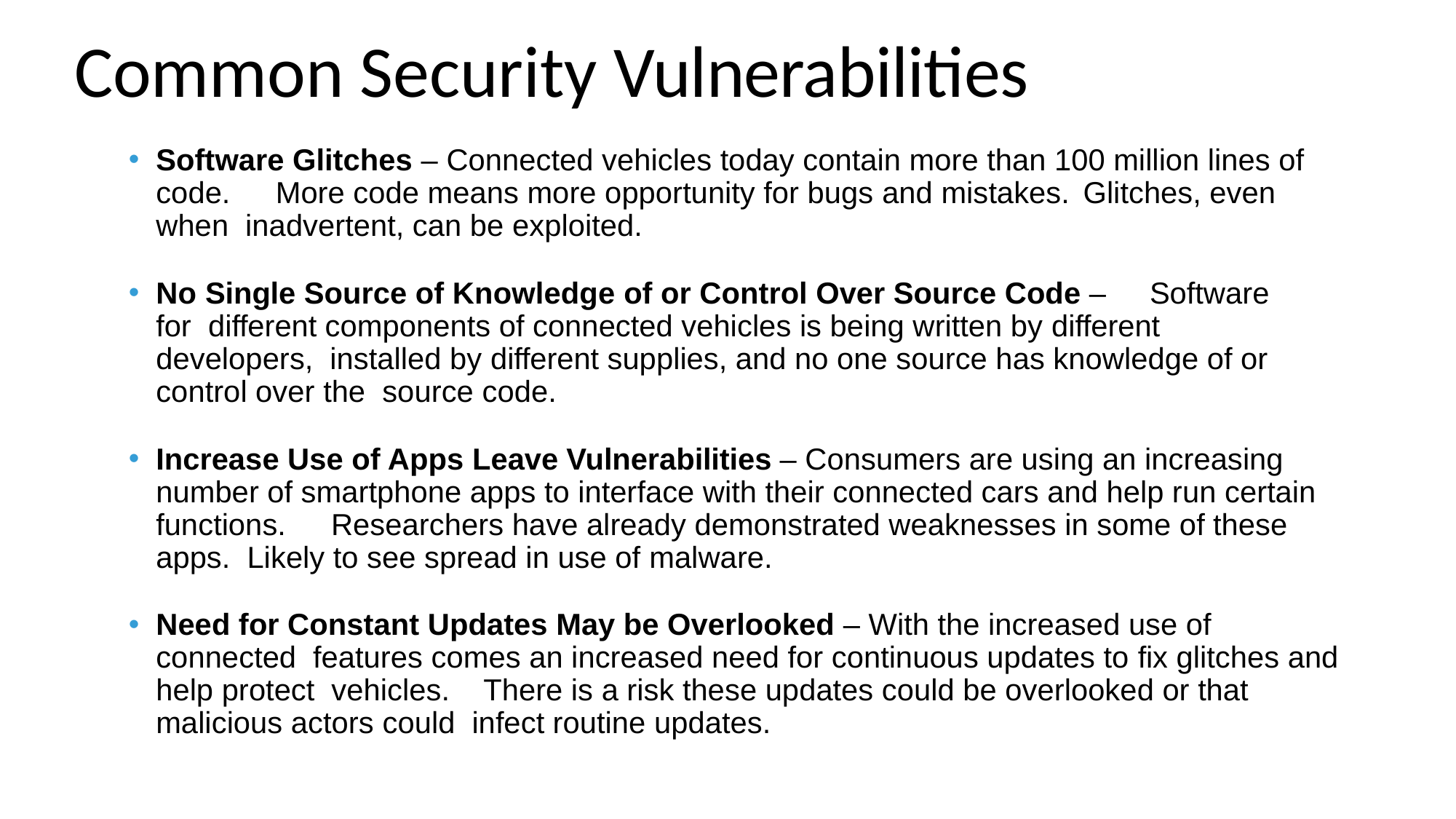

# Common Security Vulnerabilities
Software Glitches – Connected vehicles today contain more than 100 million lines of  code.	More code means more opportunity for bugs and mistakes.	Glitches, even when  inadvertent, can be exploited.

No Single Source of Knowledge of or Control Over Source Code –	Software for  different components of connected vehicles is being written by different developers,  installed by different supplies, and no one source has knowledge of or control over the  source code.

Increase Use of Apps Leave Vulnerabilities – Consumers are using an increasing  number of smartphone apps to interface with their connected cars and help run certain  functions.	Researchers have already demonstrated weaknesses in some of these apps.  Likely to see spread in use of malware.

Need for Constant Updates May be Overlooked – With the increased use of connected  features comes an increased need for continuous updates to fix glitches and help protect  vehicles.	There is a risk these updates could be overlooked or that malicious actors could  infect routine updates.